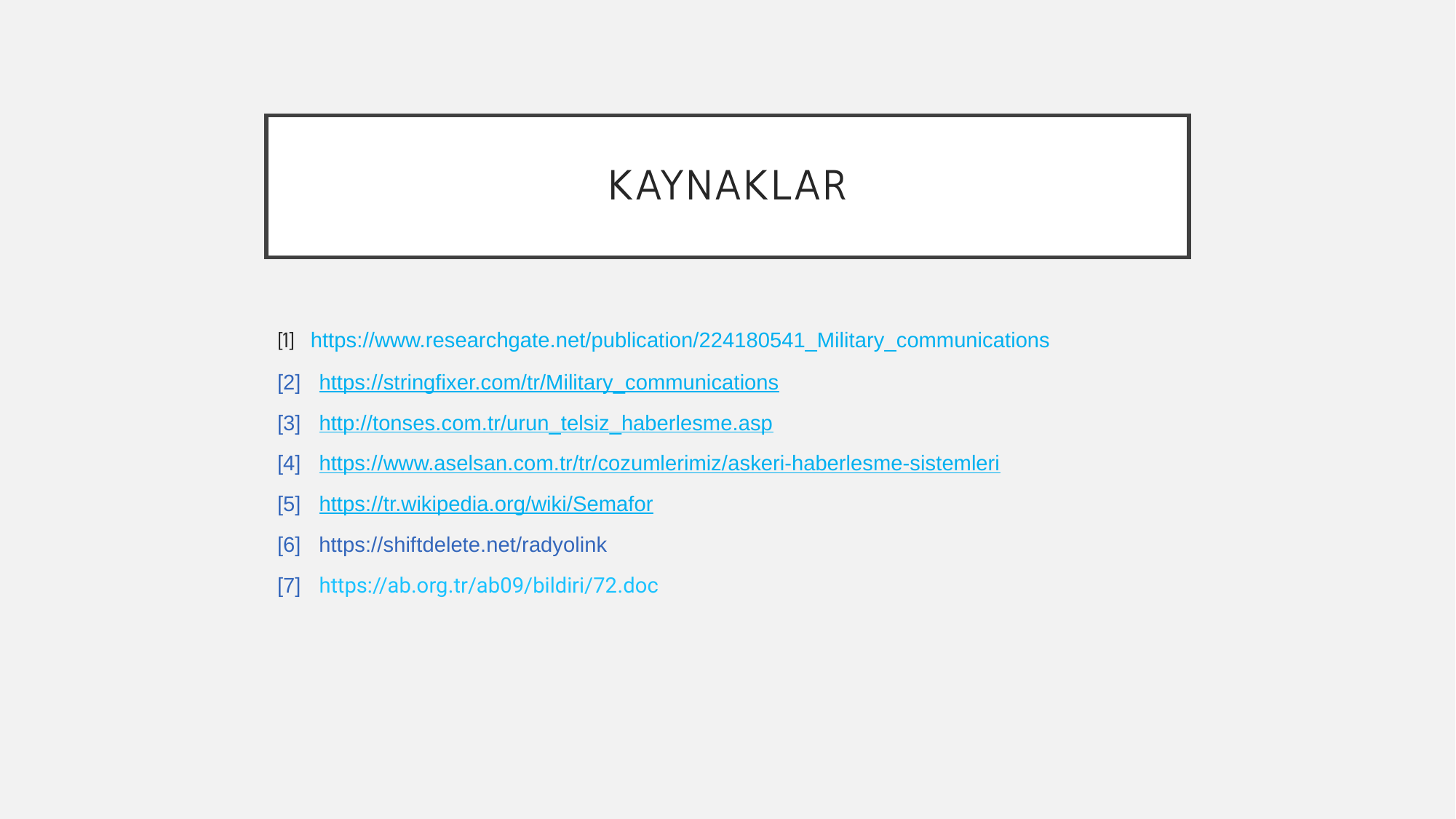

# Kaynaklar
[1]  https://www.researchgate.net/publication/224180541_Military_communications
[2]   https://stringfixer.com/tr/Military_communications
[3]   http://tonses.com.tr/urun_telsiz_haberlesme.asp
[4]   https://www.aselsan.com.tr/tr/cozumlerimiz/askeri-haberlesme-sistemleri
[5]   https://tr.wikipedia.org/wiki/Semafor
[6]   https://shiftdelete.net/radyolink
[7]   https://ab.org.tr/ab09/bildiri/72.doc